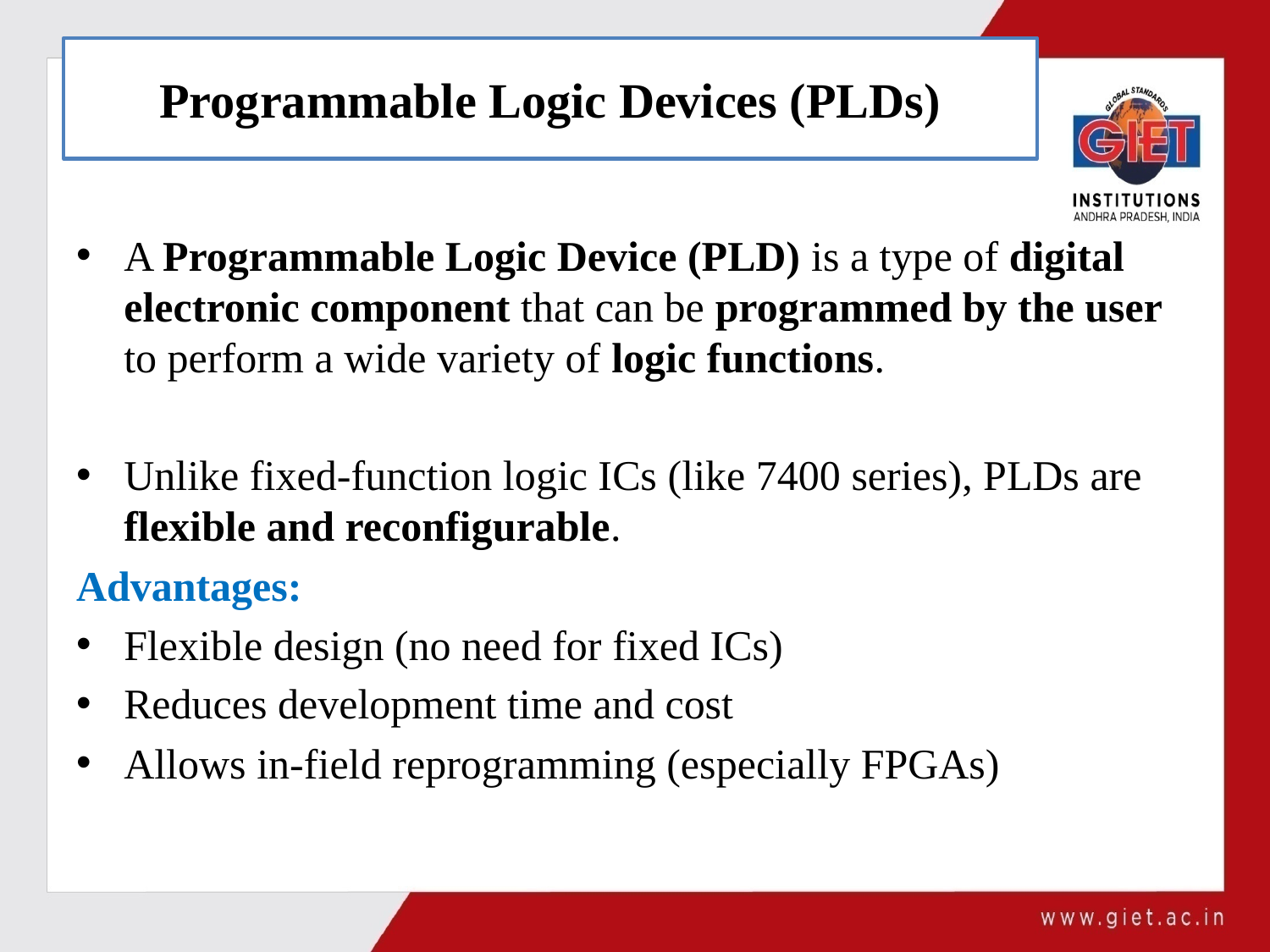

# Programmable Logic Devices (PLDs)
A Programmable Logic Device (PLD) is a type of digital electronic component that can be programmed by the user to perform a wide variety of logic functions.

Unlike fixed-function logic ICs (like 7400 series), PLDs are flexible and reconfigurable.
Advantages:
Flexible design (no need for fixed ICs)
Reduces development time and cost
Allows in-field reprogramming (especially FPGAs)